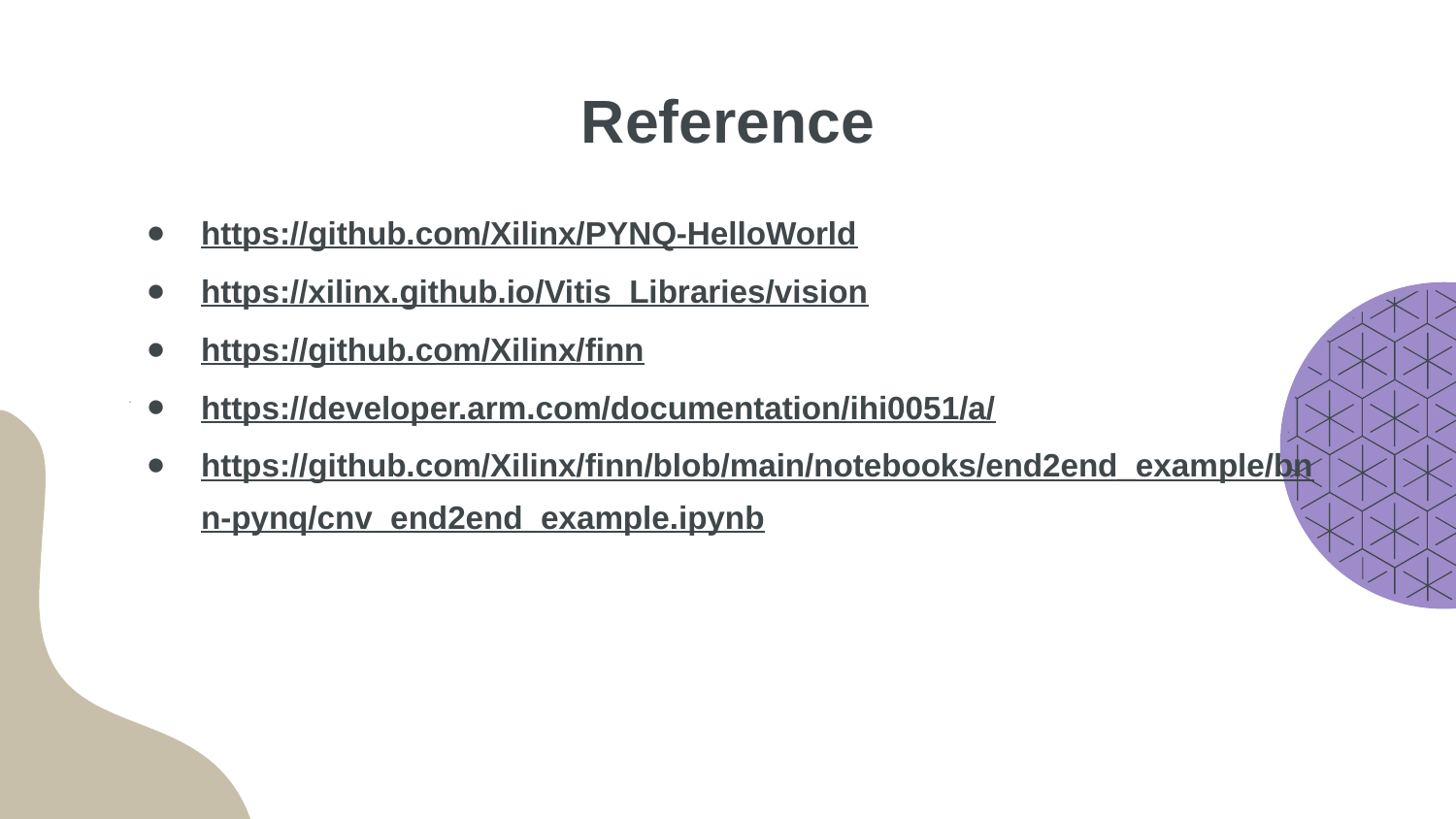

# Reference
https://github.com/Xilinx/PYNQ-HelloWorld
https://xilinx.github.io/Vitis_Libraries/vision
https://github.com/Xilinx/finn
https://developer.arm.com/documentation/ihi0051/a/
https://github.com/Xilinx/finn/blob/main/notebooks/end2end_example/bnn-pynq/cnv_end2end_example.ipynb